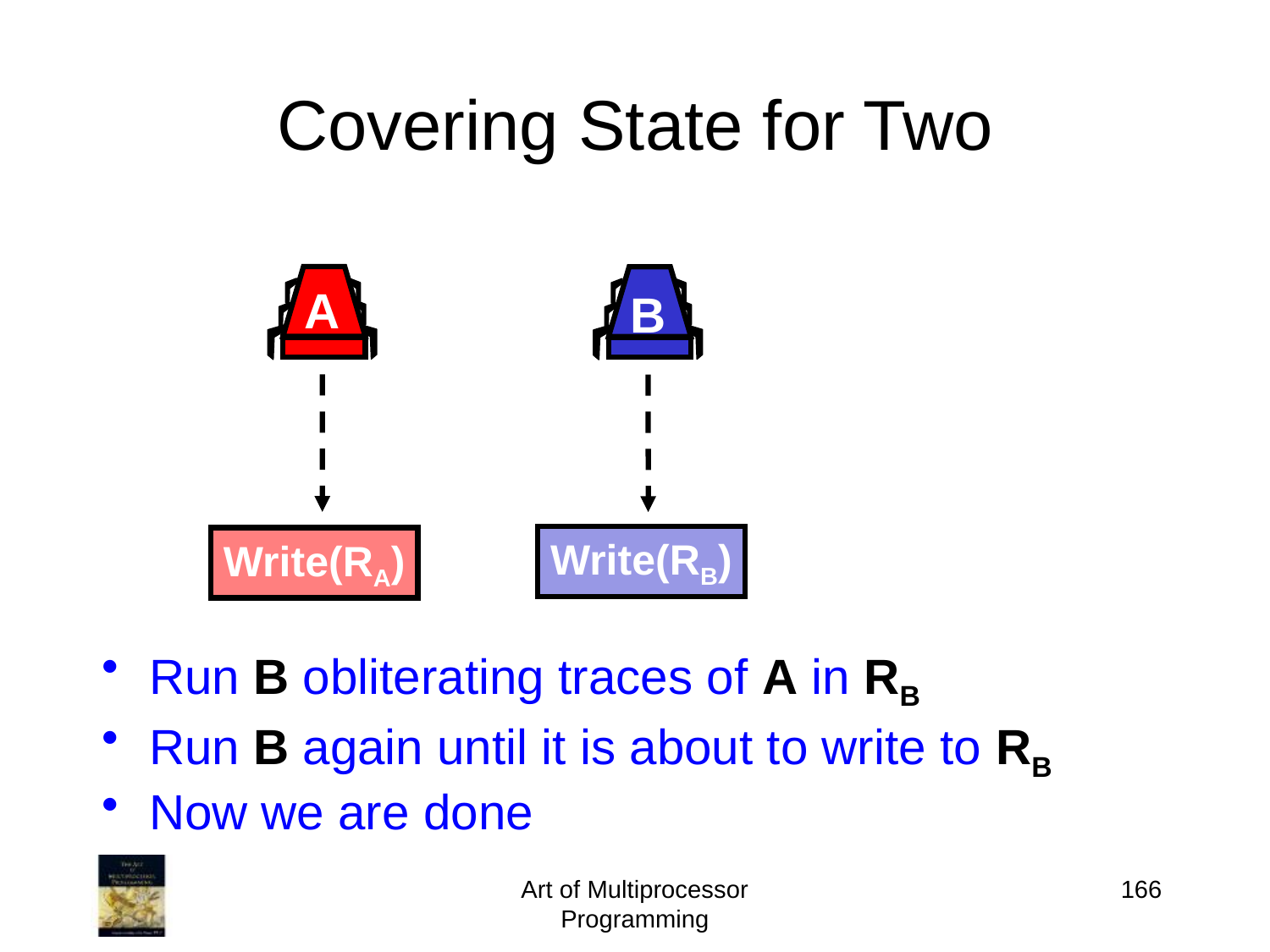

# Covering State for Two

A

B

Write(RB)
Write(RA)
Run B obliterating traces of A in RB
Run B again until it is about to write to RB
Now we are done

Art of Multiprocessor Programming
166